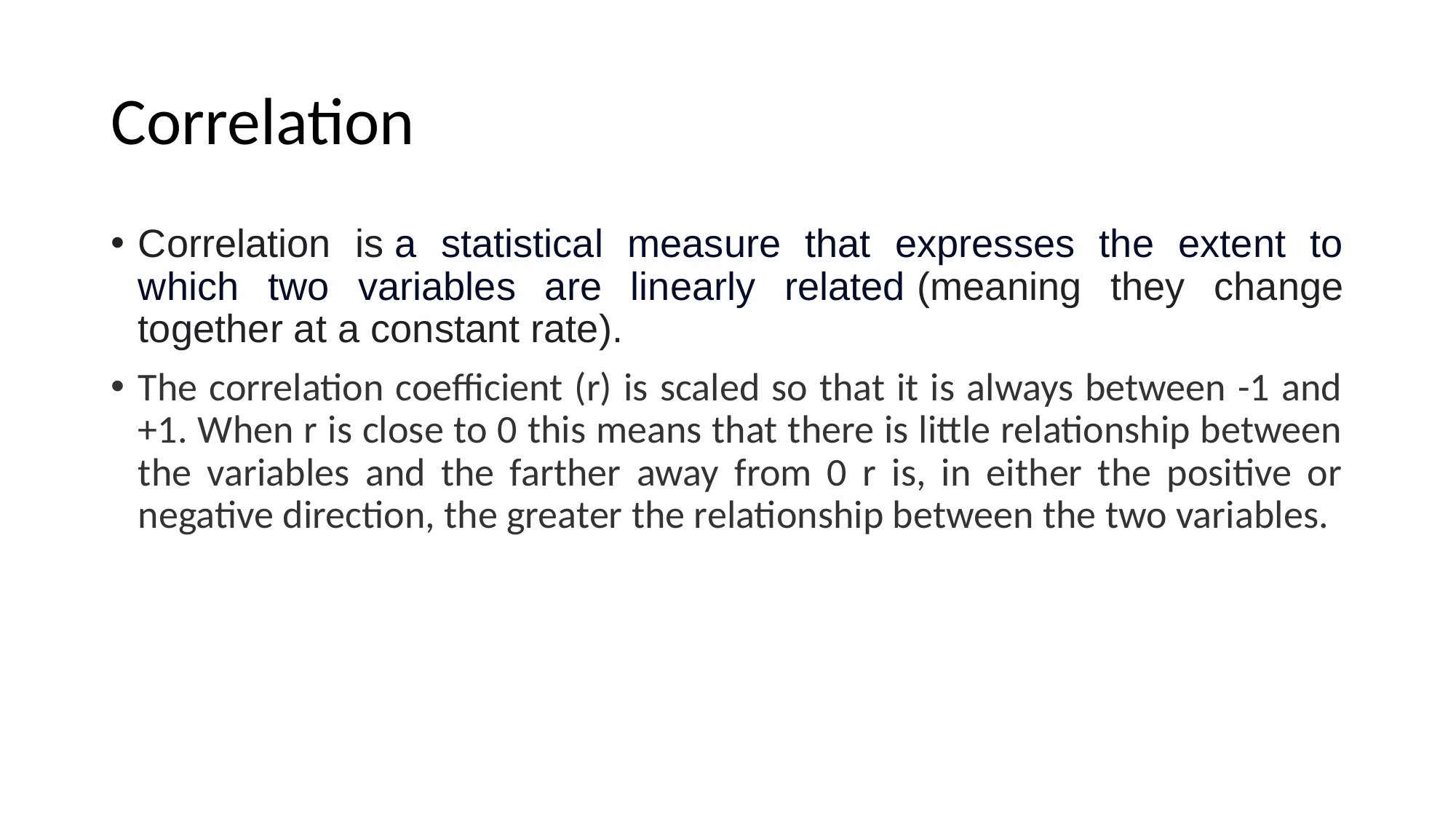

# Correlation
Correlation is a statistical measure that expresses the extent to which two variables are linearly related (meaning they change together at a constant rate).
The correlation coefficient (r) is scaled so that it is always between -1 and +1. When r is close to 0 this means that there is little relationship between the variables and the farther away from 0 r is, in either the positive or negative direction, the greater the relationship between the two variables.